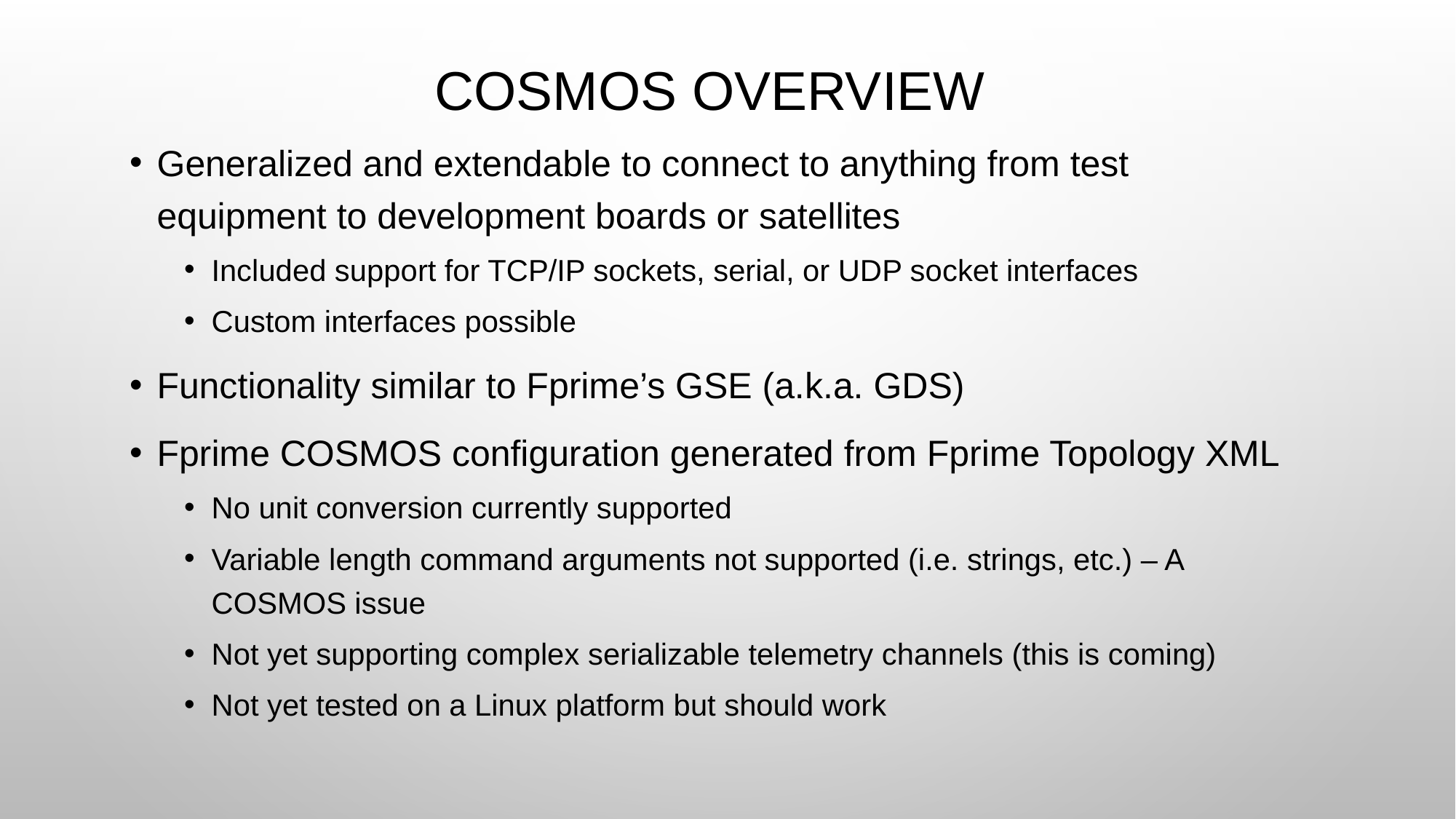

# Cosmos Overview
Generalized and extendable to connect to anything from test equipment to development boards or satellites
Included support for TCP/IP sockets, serial, or UDP socket interfaces
Custom interfaces possible
Functionality similar to Fprime’s GSE (a.k.a. GDS)
Fprime COSMOS configuration generated from Fprime Topology XML
No unit conversion currently supported
Variable length command arguments not supported (i.e. strings, etc.) – A COSMOS issue
Not yet supporting complex serializable telemetry channels (this is coming)
Not yet tested on a Linux platform but should work